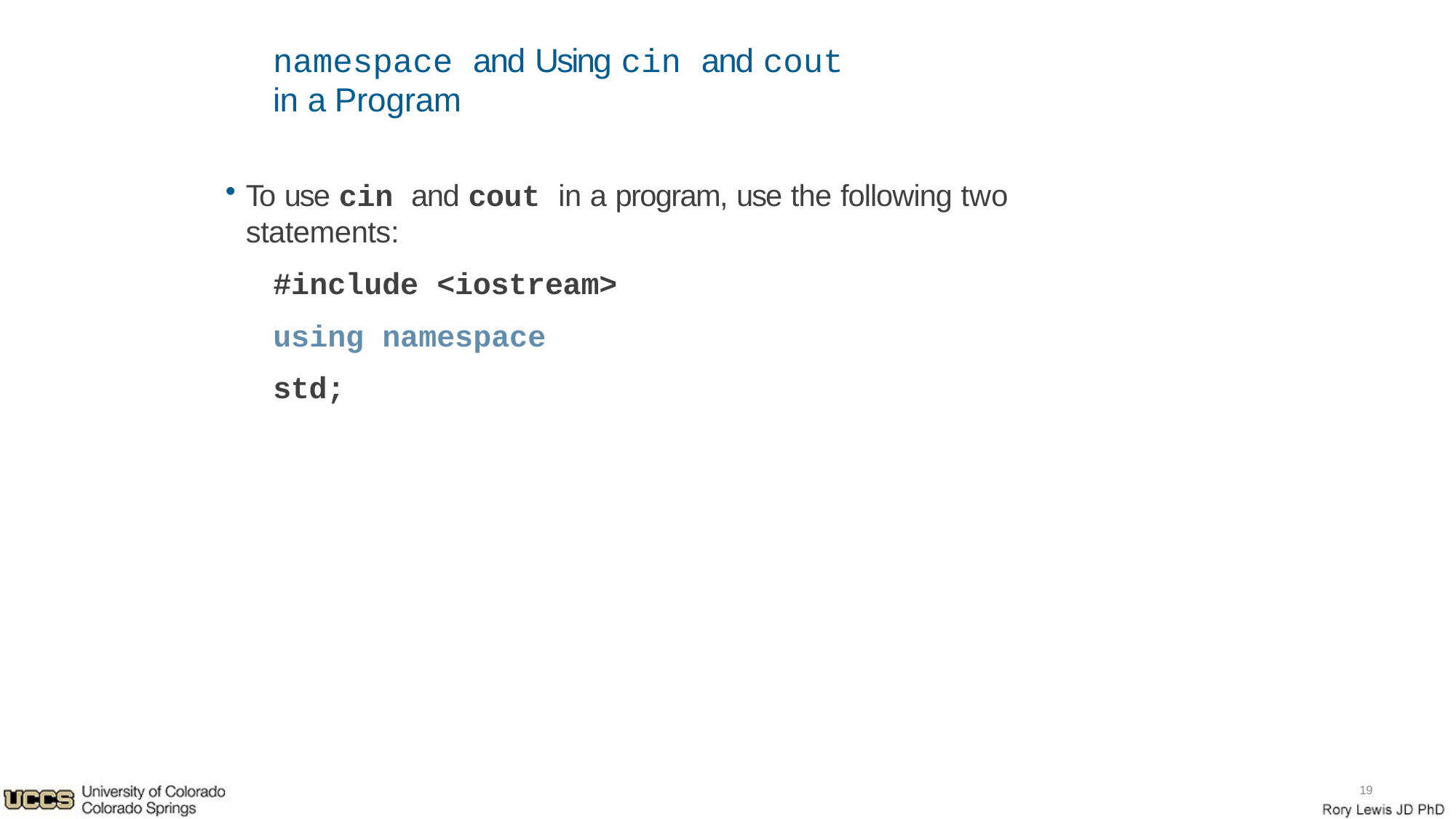

# namespace and Using cin and cout in a Program
To use cin and cout in a program, use the following two statements:
#include <iostream> using namespace std;
19